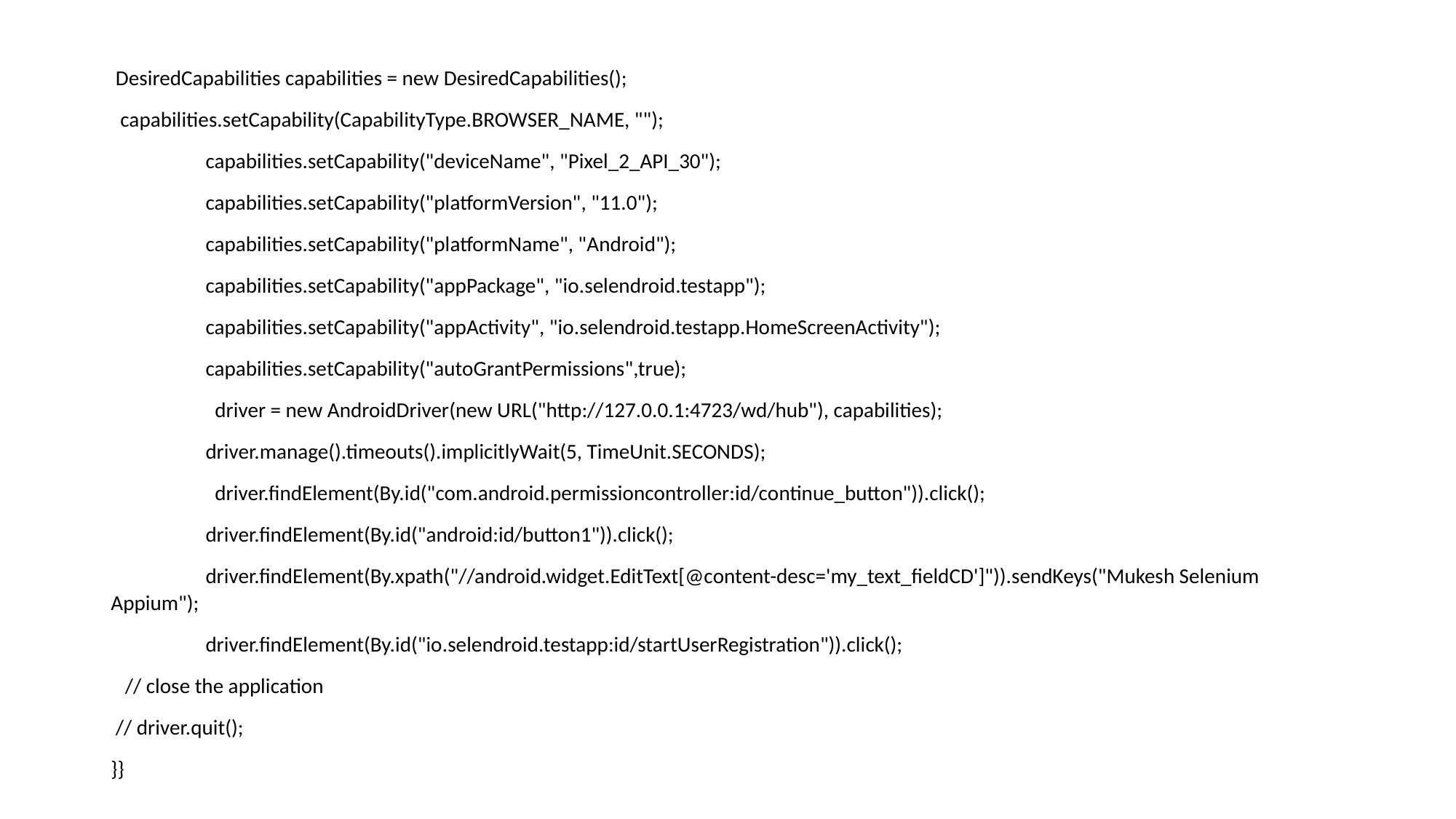

DesiredCapabilities capabilities = new DesiredCapabilities();
  capabilities.setCapability(CapabilityType.BROWSER_NAME, "");
	  capabilities.setCapability("deviceName", "Pixel_2_API_30");
	  capabilities.setCapability("platformVersion", "11.0");
	  capabilities.setCapability("platformName", "Android");
	  capabilities.setCapability("appPackage", "io.selendroid.testapp");
	  capabilities.setCapability("appActivity", "io.selendroid.testapp.HomeScreenActivity");
	  capabilities.setCapability("autoGrantPermissions",true);
	    driver = new AndroidDriver(new URL("http://127.0.0.1:4723/wd/hub"), capabilities);
	  driver.manage().timeouts().implicitlyWait(5, TimeUnit.SECONDS);
	    driver.findElement(By.id("com.android.permissioncontroller:id/continue_button")).click();
	  driver.findElement(By.id("android:id/button1")).click();
	  driver.findElement(By.xpath("//android.widget.EditText[@content-desc='my_text_fieldCD']")).sendKeys("Mukesh Selenium Appium");
	  driver.findElement(By.id("io.selendroid.testapp:id/startUserRegistration")).click();
   // close the application
 // driver.quit();
}}